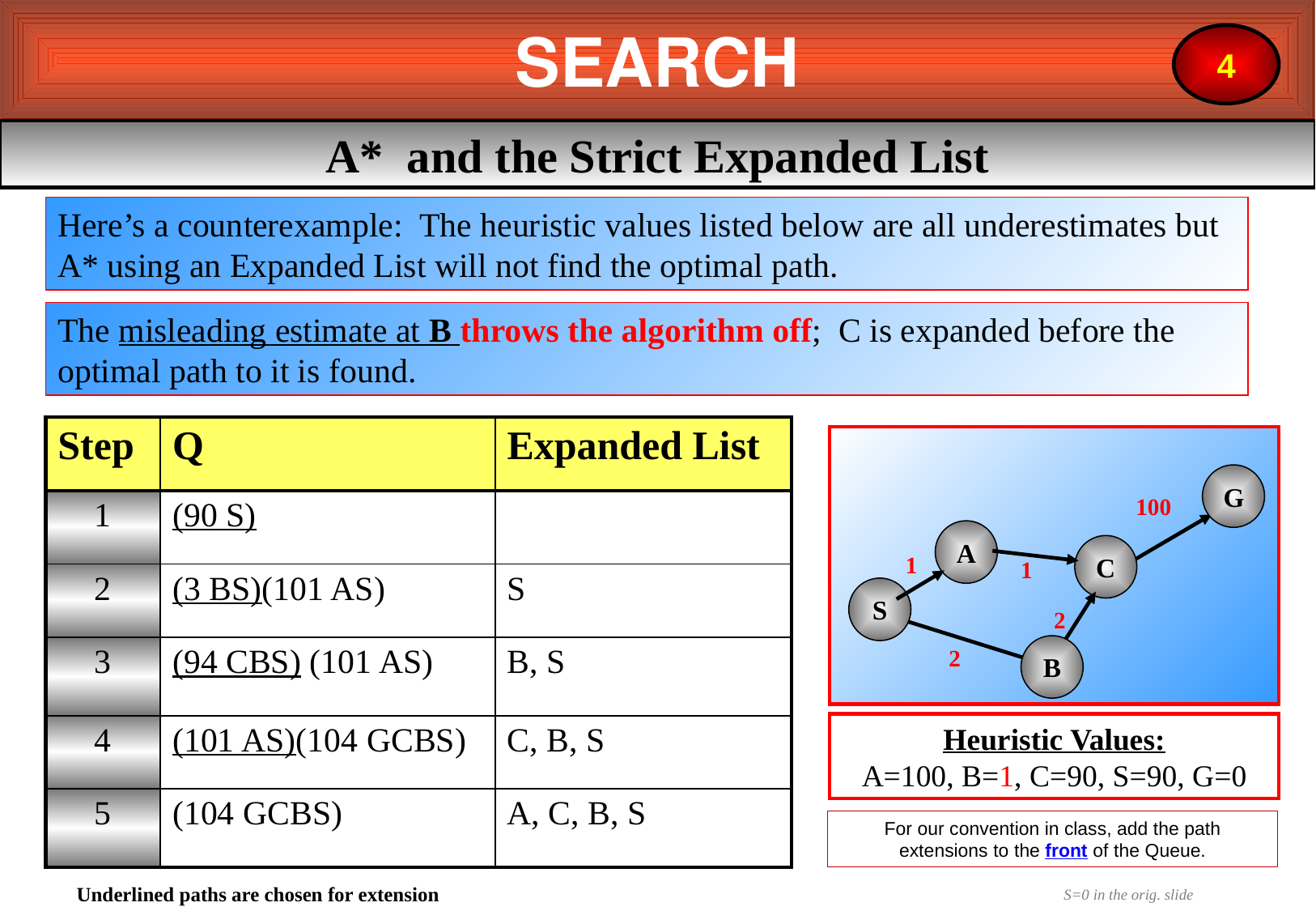

SEARCH
4
A*  and the Strict Expanded List
Here’s a counterexample:  The heuristic values listed below are all underestimates but A* using an Expanded List will not find the optimal path.
The misleading estimate at B throws the algorithm off;  C is expanded before the optimal path to it is found.
| Step | Q | Expanded List |
| --- | --- | --- |
| 1 | (90 S) |  |
| 2 | (3 BS)(101 AS) | S |
| 3 | (94 CBS) (101 AS) | B, S |
| 4 | (101 AS)(104 GCBS) | C, B, S |
| 5 | (104 GCBS) | A, C, B, S |

G
100

A
C
1
1

S

2

2
B
Heuristic Values:
A=100, B=1, C=90, S=90, G=0
For our convention in class, add the path extensions to the front of the Queue.
93
Underlined paths are chosen for extension

S=0 in the orig. slide